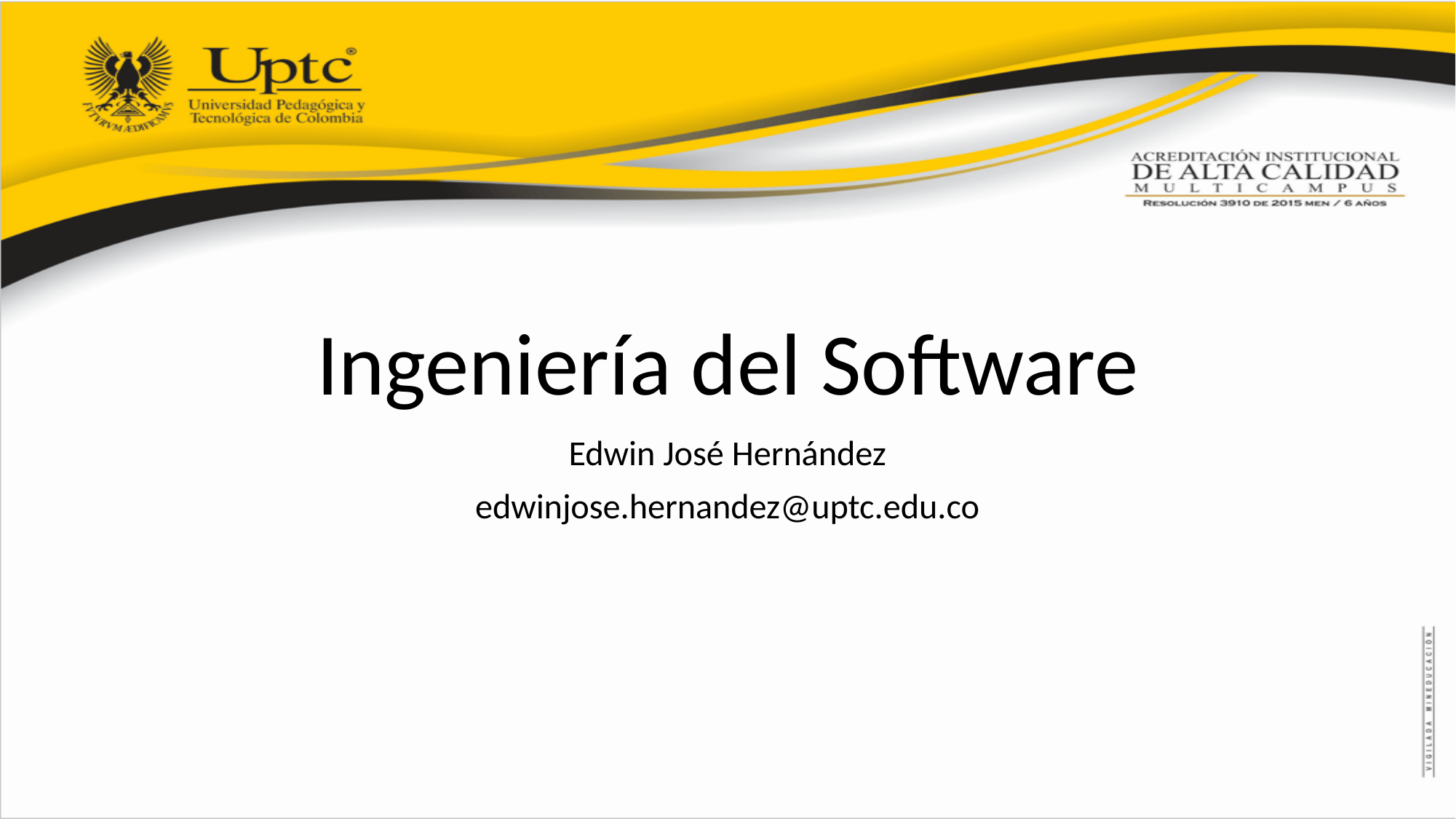

# Ingeniería del Software
Edwin José Hernández
edwinjose.hernandez@uptc.edu.co